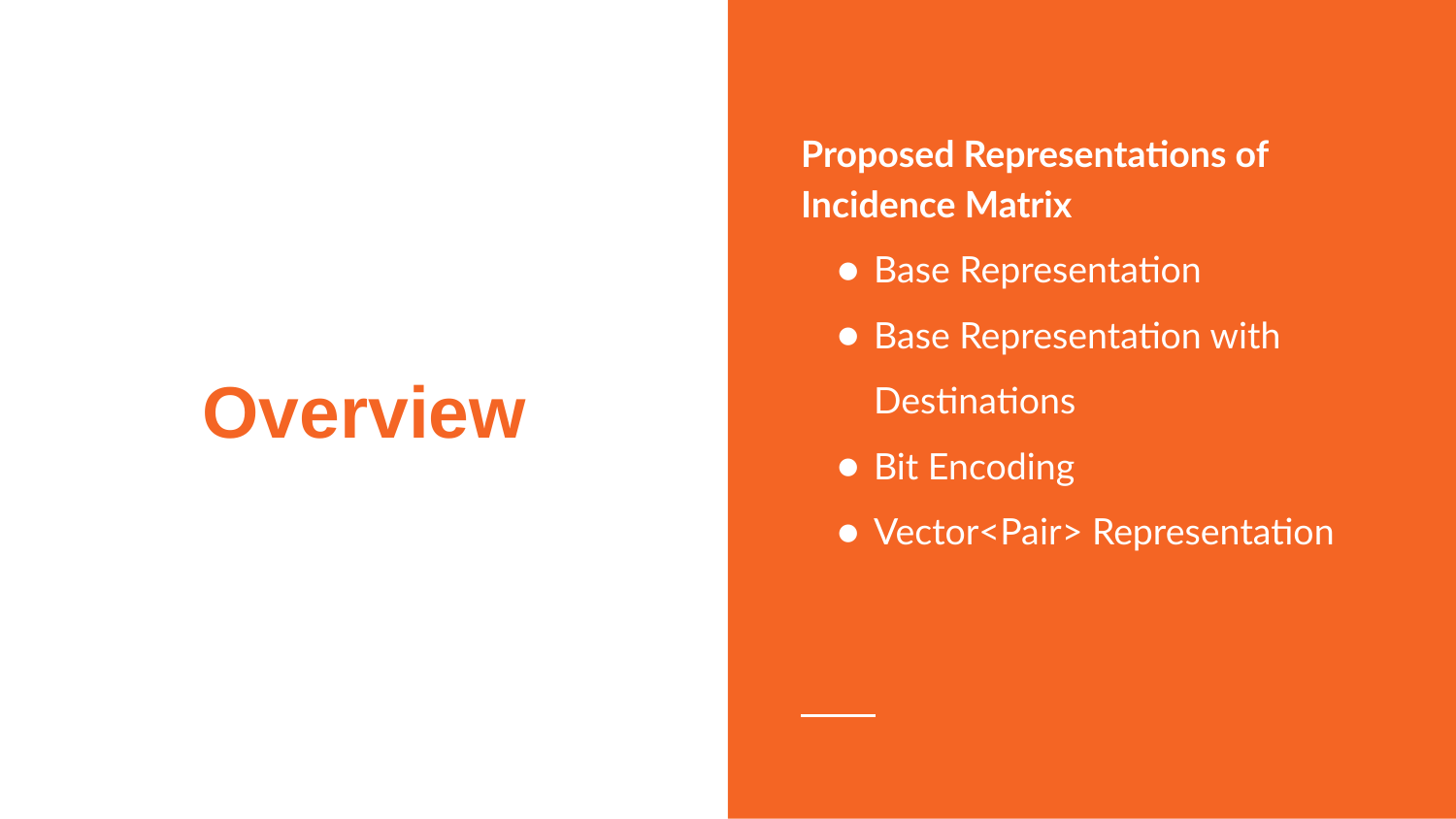

Proposed Representations of Incidence Matrix
Base Representation
Base Representation with Destinations
Bit Encoding
Vector<Pair> Representation

# Overview